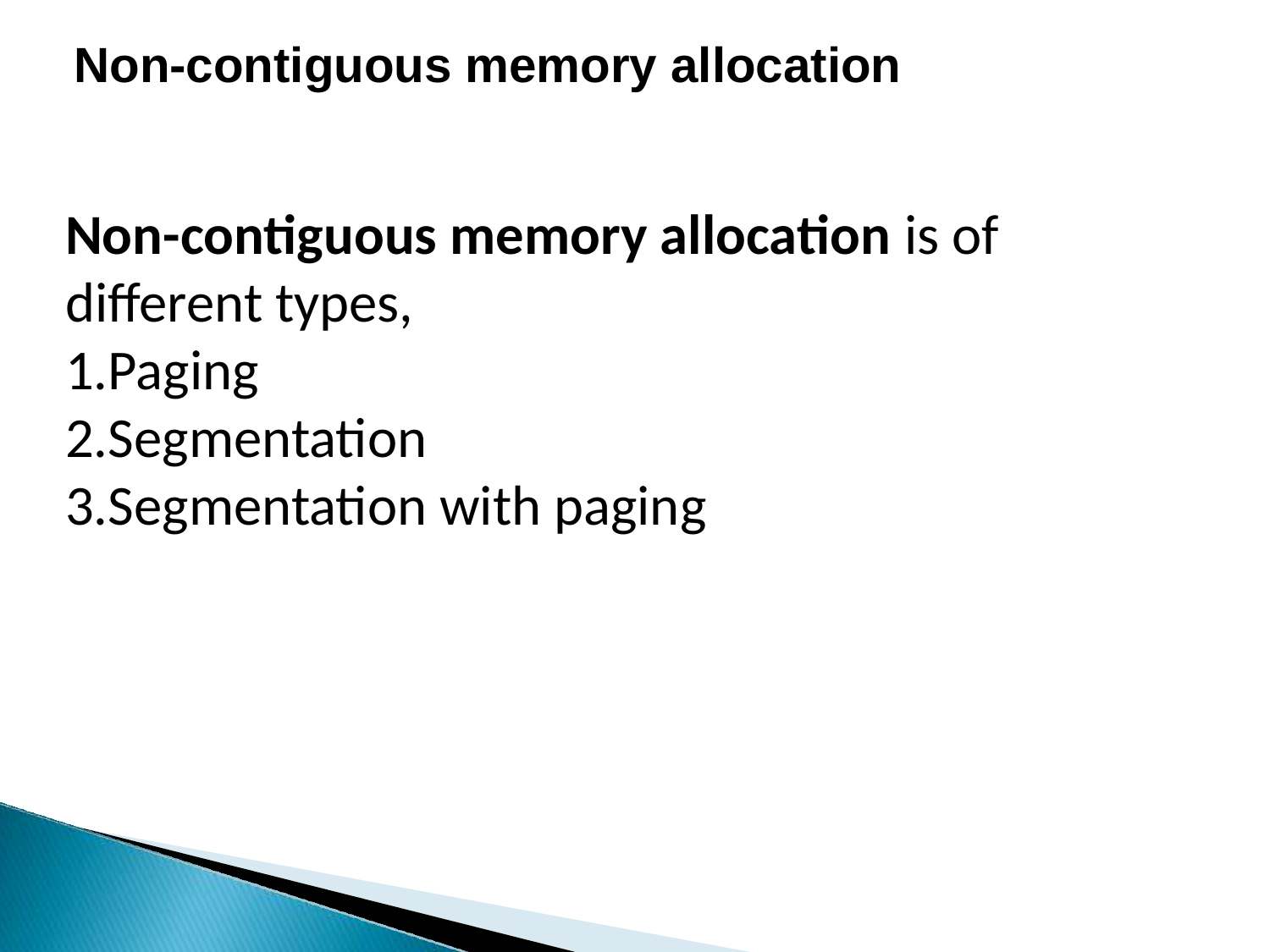

# Non-contiguous memory allocation

Non-contiguous memory allocation is of different types,
Paging
Segmentation
Segmentation with paging